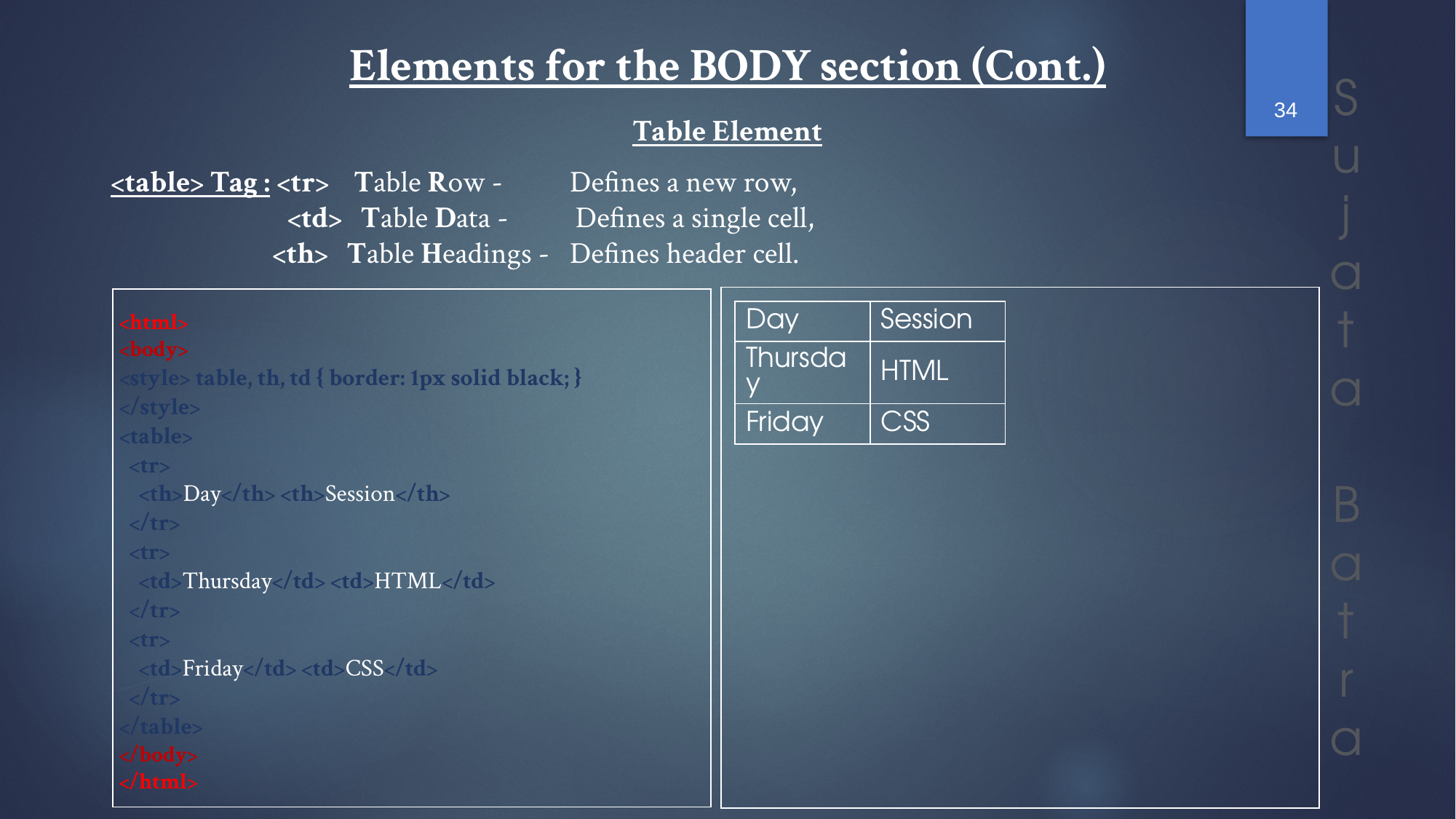

Elements for the BODY section (Cont.)
34
Table Element
<table> Tag : <tr>    Table Row -          Defines a new row,
	          <td>   Table Data -          Defines a single cell,
                        <th>   Table Headings -   Defines header cell.

|  |
| --- |
|  |
| --- |
<html>
<body>
<style> table, th, td { border: 1px solid black; }
</style>
<table>
  <tr>
    <th>Day</th> <th>Session</th>
  </tr>
  <tr>
    <td>Thursday</td> <td>HTML</td>
  </tr>
  <tr>
    <td>Friday</td> <td>CSS</td>
  </tr>
</table>
</body>
</html>
| Day | Session |
| --- | --- |
| Thursday | HTML |
| Friday | CSS |